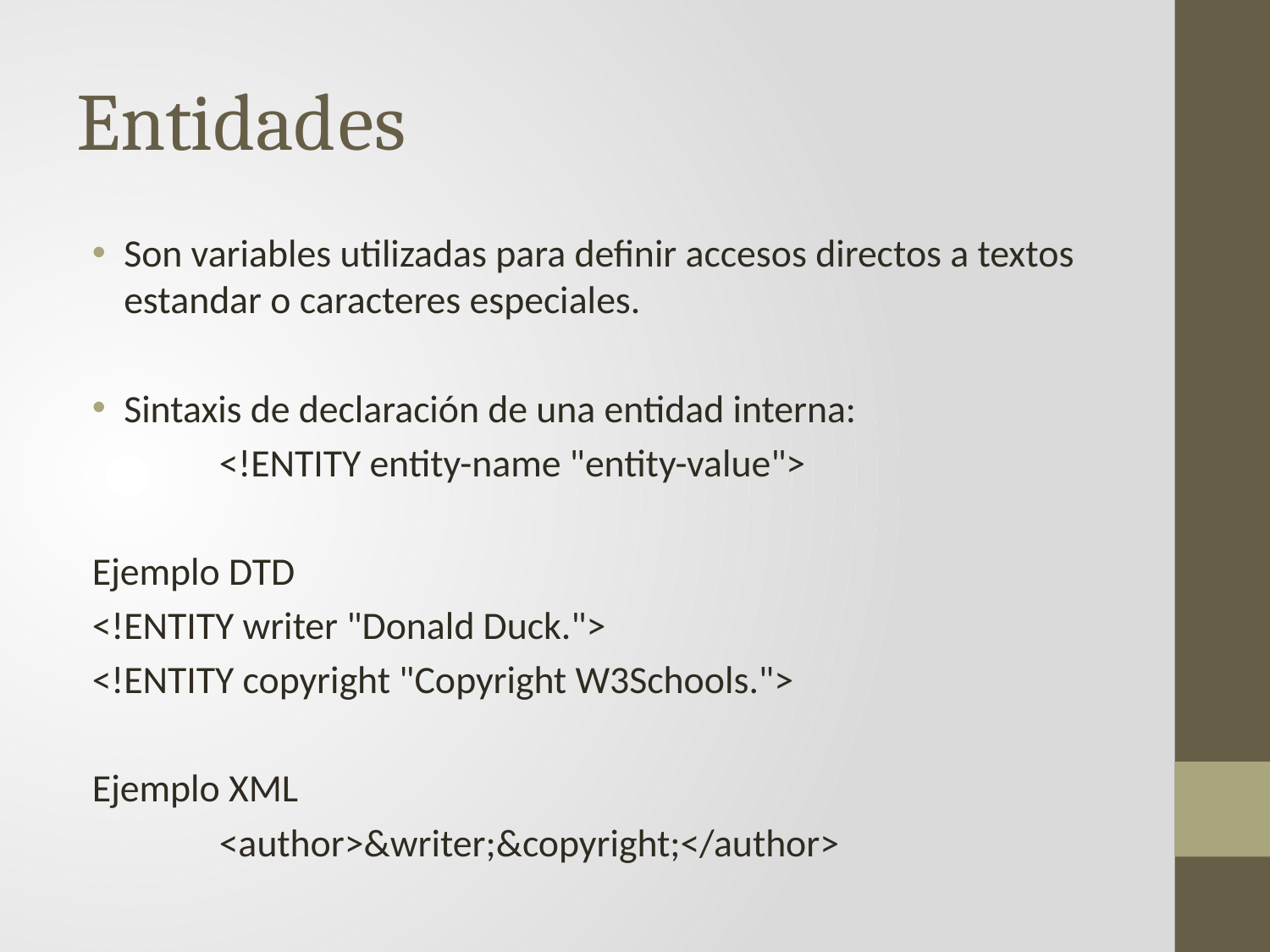

# Entidades
Son variables utilizadas para definir accesos directos a textos estandar o caracteres especiales.

Sintaxis de declaración de una entidad interna:
	<!ENTITY entity-name "entity-value">

Ejemplo DTD
<!ENTITY writer "Donald Duck.">
<!ENTITY copyright "Copyright W3Schools.">

Ejemplo XML
	<author>&writer;&copyright;</author>